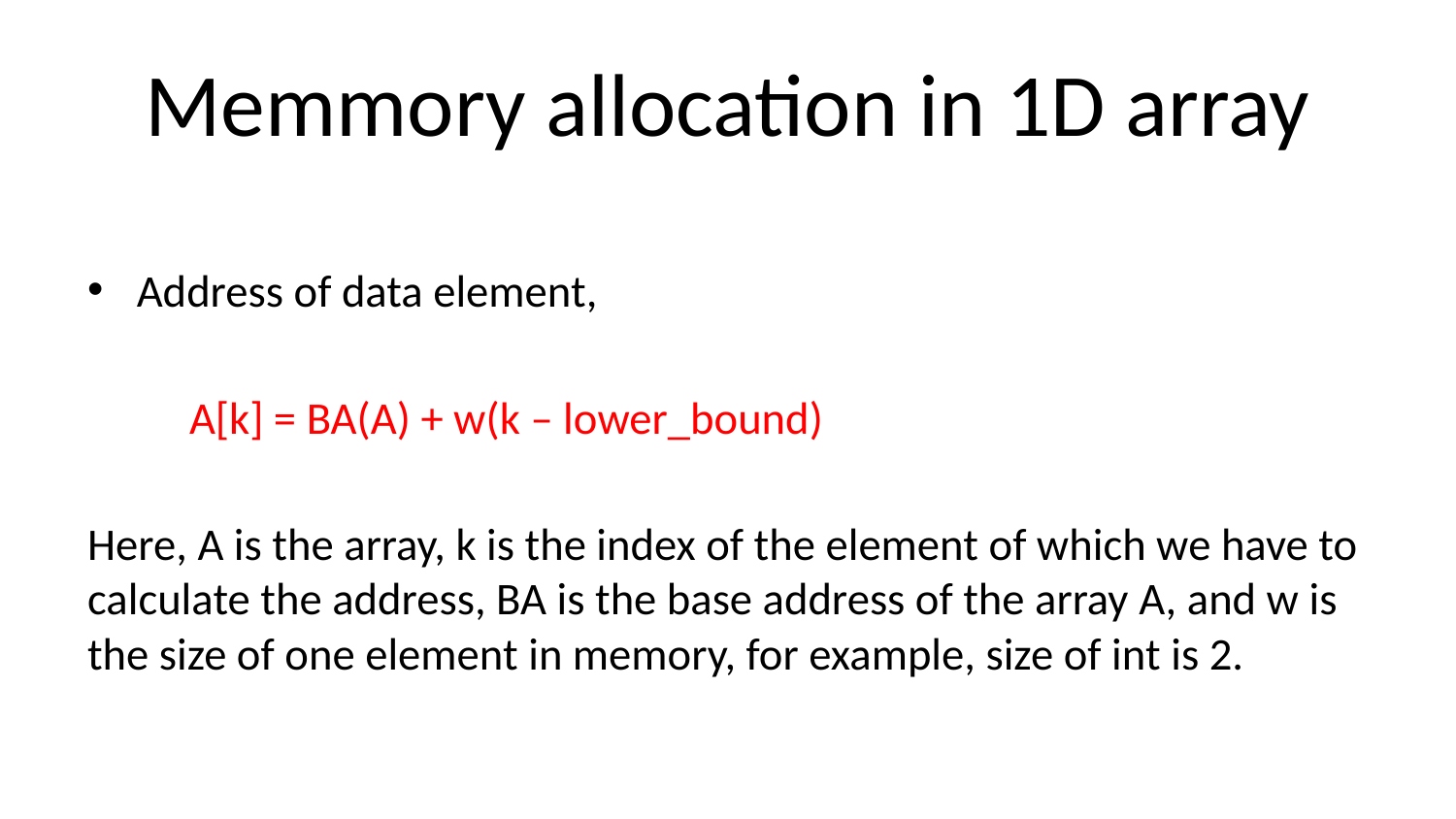

# Memmory allocation in 1D array

Address of data element,

	A[k] = BA(A) + w(k – lower_bound)

Here, A is the array, k is the index of the element of which we have to calculate the address, BA is the base address of the array A, and w is the size of one element in memory, for example, size of int is 2.